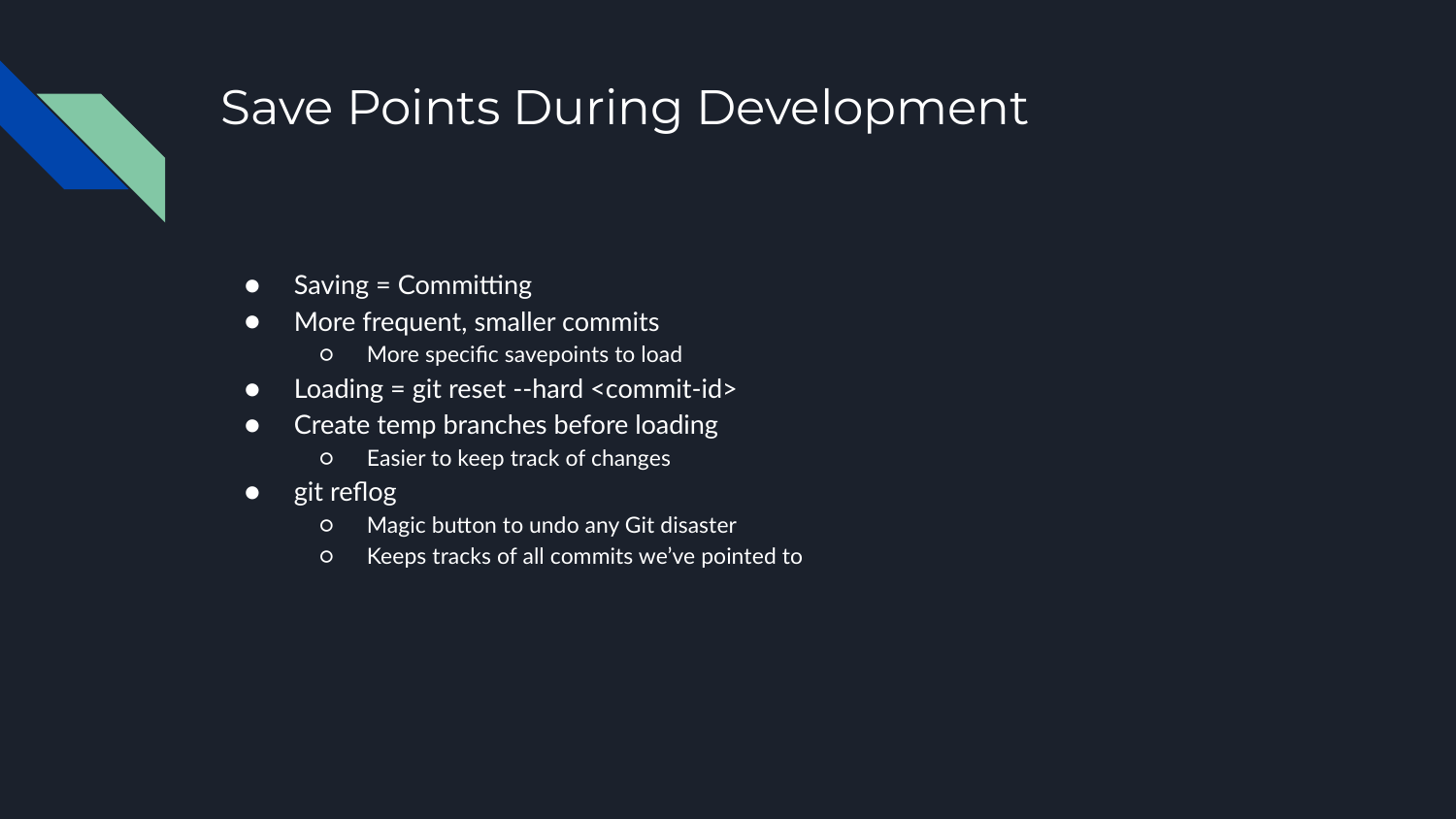

# Save Points During Development
Saving = Committing
More frequent, smaller commits
More specific savepoints to load
Loading = git reset --hard <commit-id>
Create temp branches before loading
Easier to keep track of changes
git reflog
Magic button to undo any Git disaster
Keeps tracks of all commits we’ve pointed to